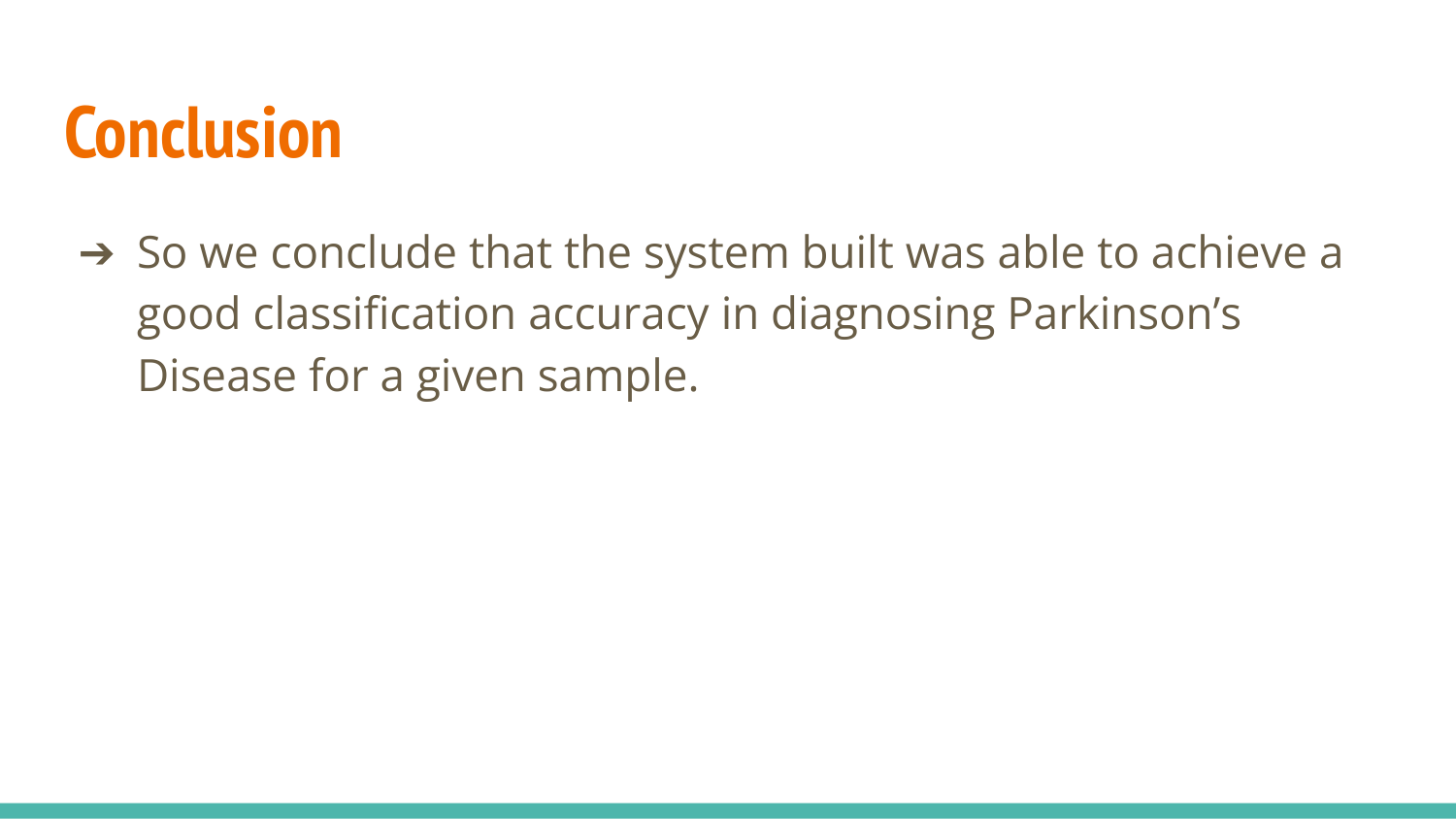

# Conclusion
So we conclude that the system built was able to achieve a good classification accuracy in diagnosing Parkinson’s Disease for a given sample.